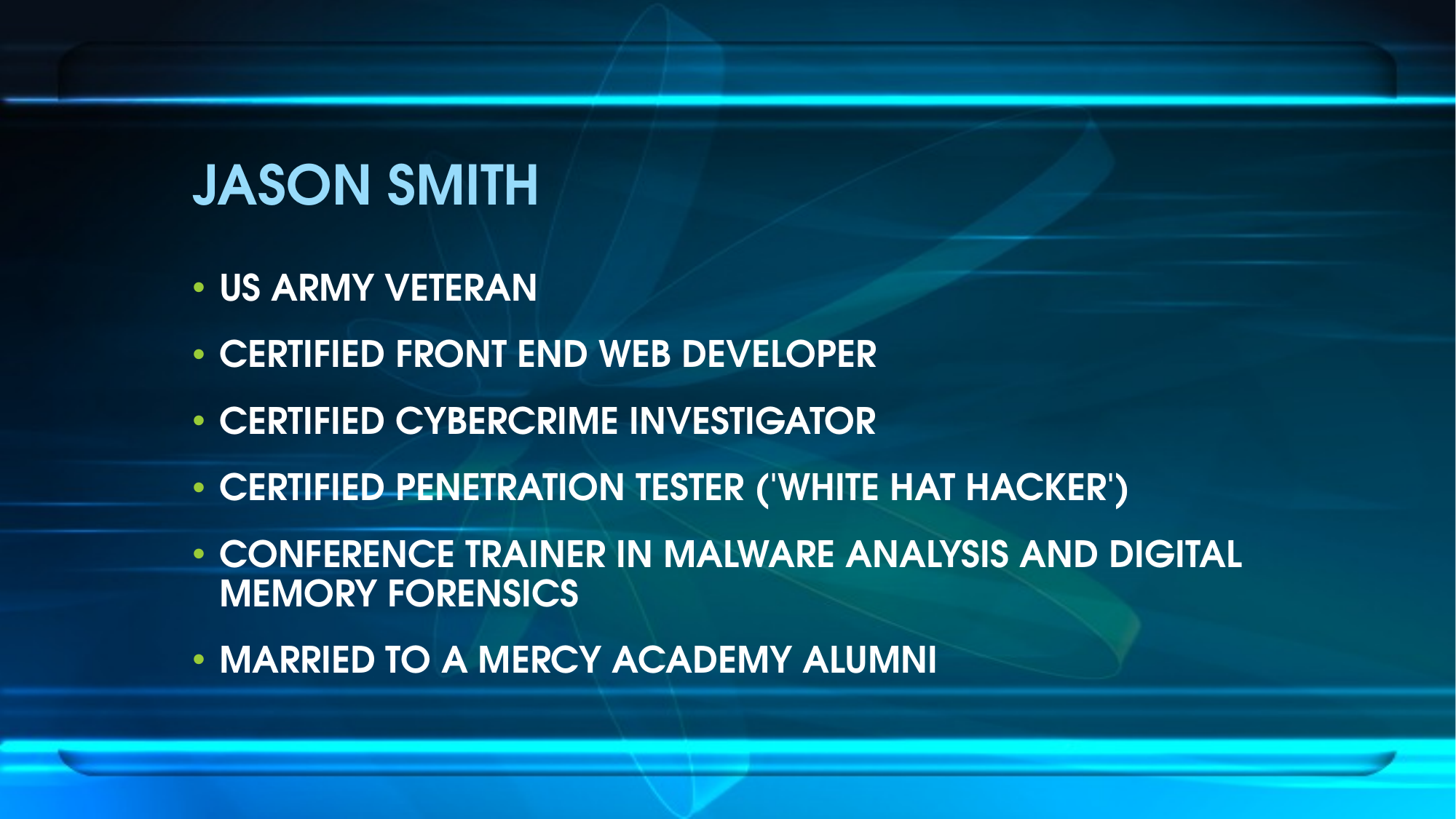

# JASON SMITH
US ARMY VETERAN
CERTIFIED FRONT END WEB DEVELOPER
CERTIFIED CYBERCRIME INVESTIGATOR
CERTIFIED PENETRATION TESTER ('WHITE HAT HACKER')
CONFERENCE TRAINER IN MALWARE ANALYSIS AND DIGITAL MEMORY FORENSICS
MARRIED TO A MERCY ACADEMY ALUMNI